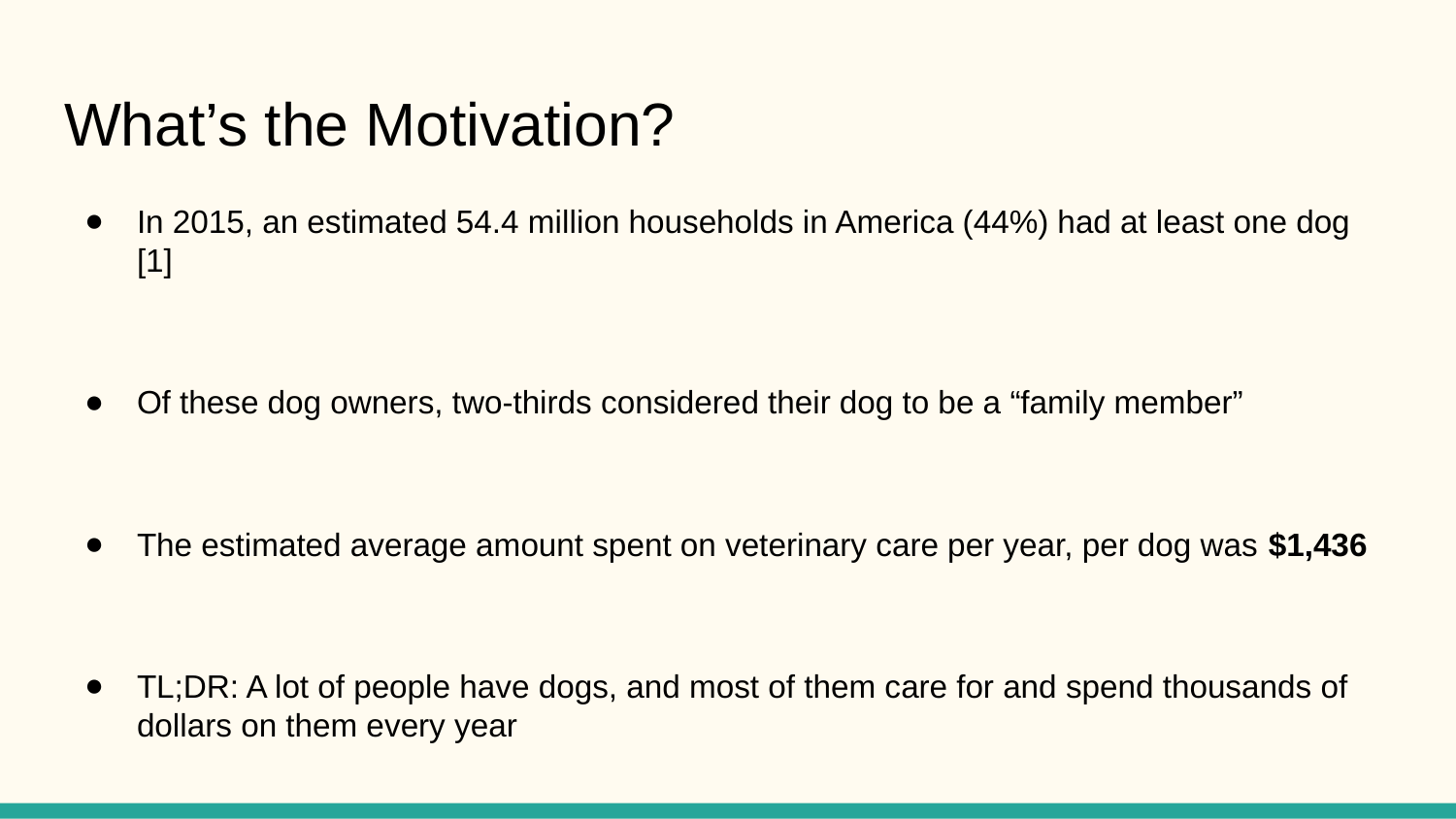

# What’s the Motivation?
In 2015, an estimated 54.4 million households in America (44%) had at least one dog [1]

Of these dog owners, two-thirds considered their dog to be a “family member”

The estimated average amount spent on veterinary care per year, per dog was $1,436

TL;DR: A lot of people have dogs, and most of them care for and spend thousands of dollars on them every year